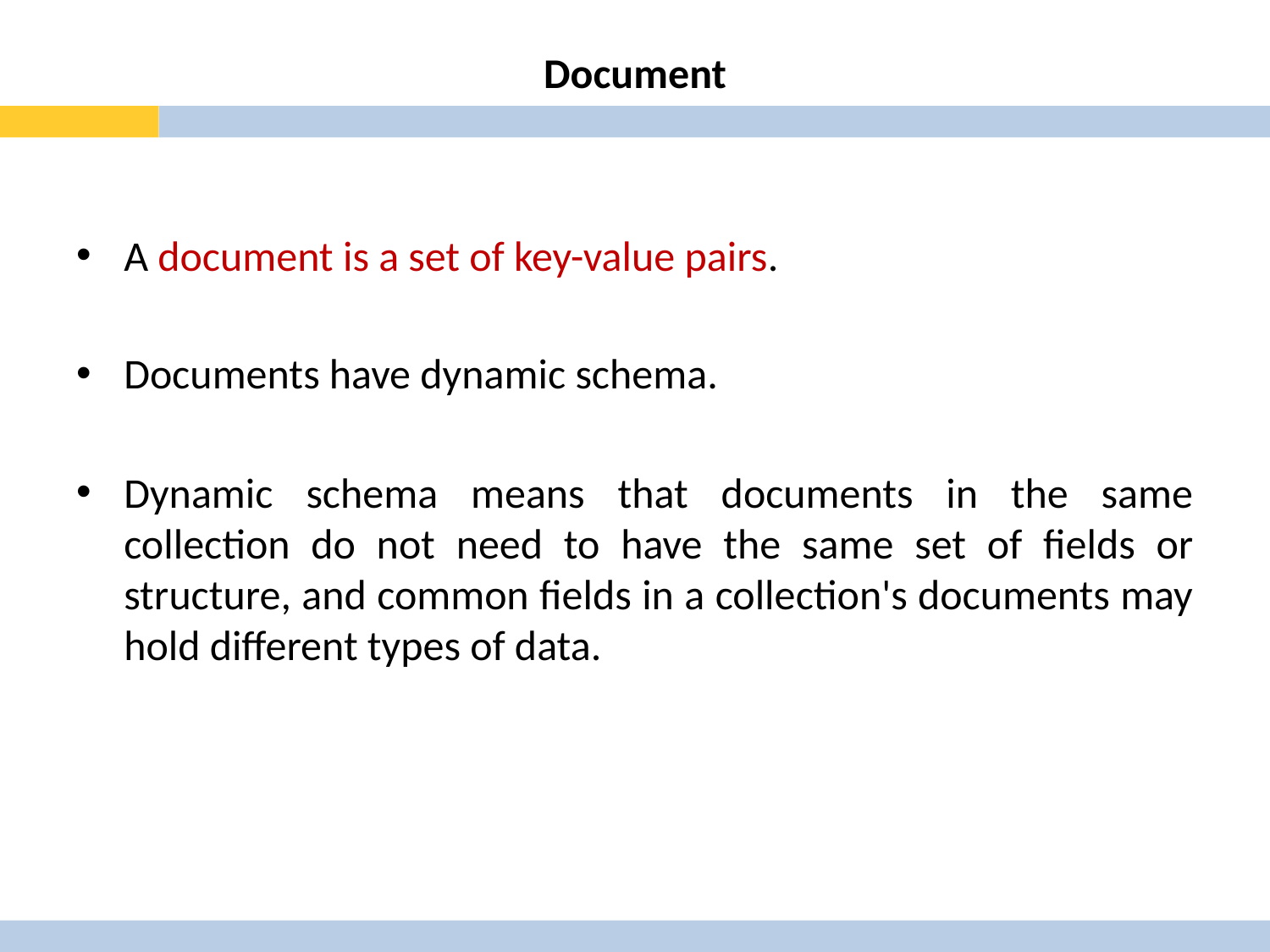

# Document
A document is a set of key-value pairs.

Documents have dynamic schema.

Dynamic schema means that documents in the same collection do not need to have the same set of fields or structure, and common fields in a collection's documents may hold different types of data.